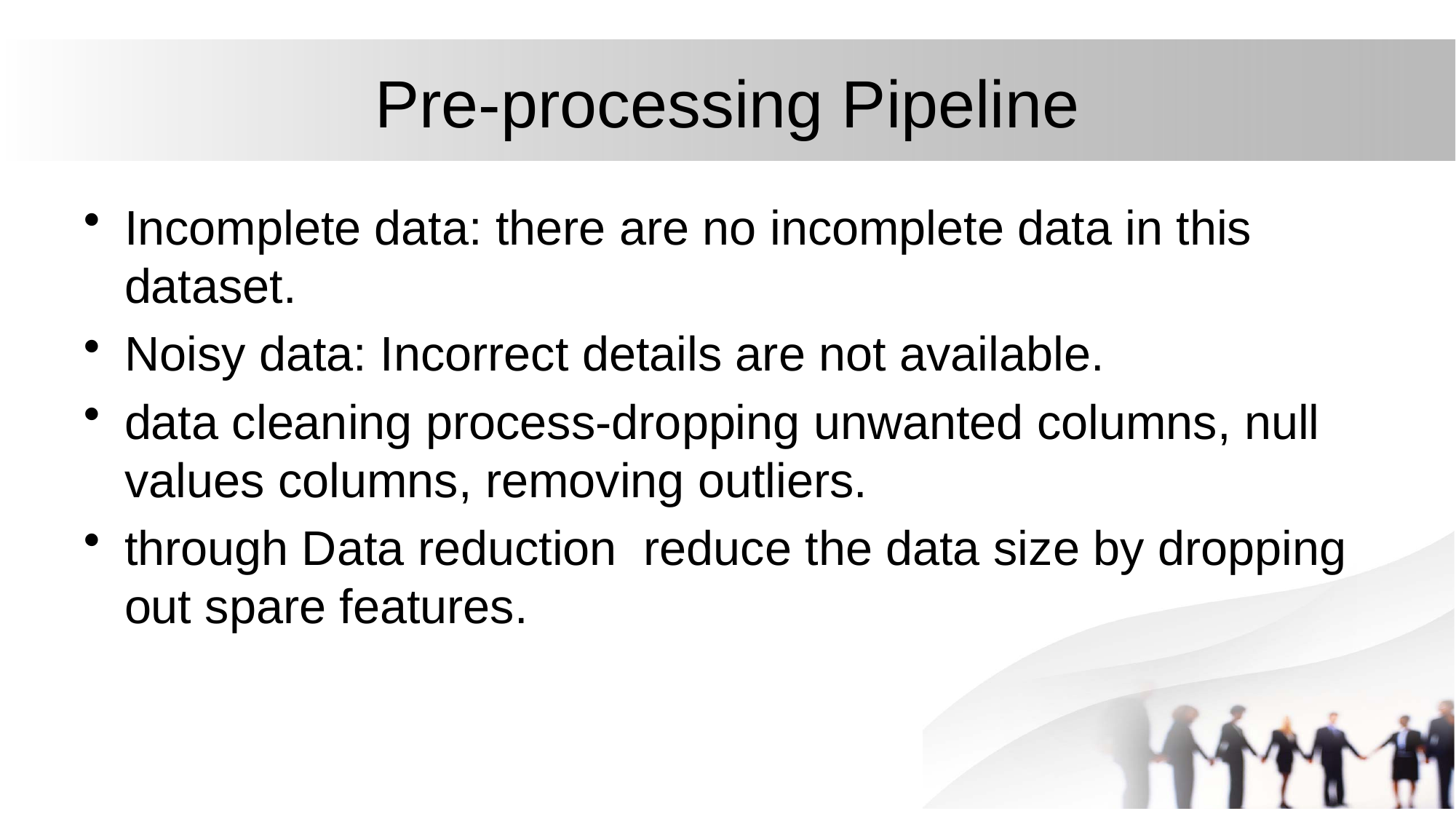

# Pre-processing Pipeline
Incomplete data: there are no incomplete data in this dataset.
Noisy data: Incorrect details are not available.
data cleaning process-dropping unwanted columns, null values columns, removing outliers.
through Data reduction  reduce the data size by dropping out spare features.